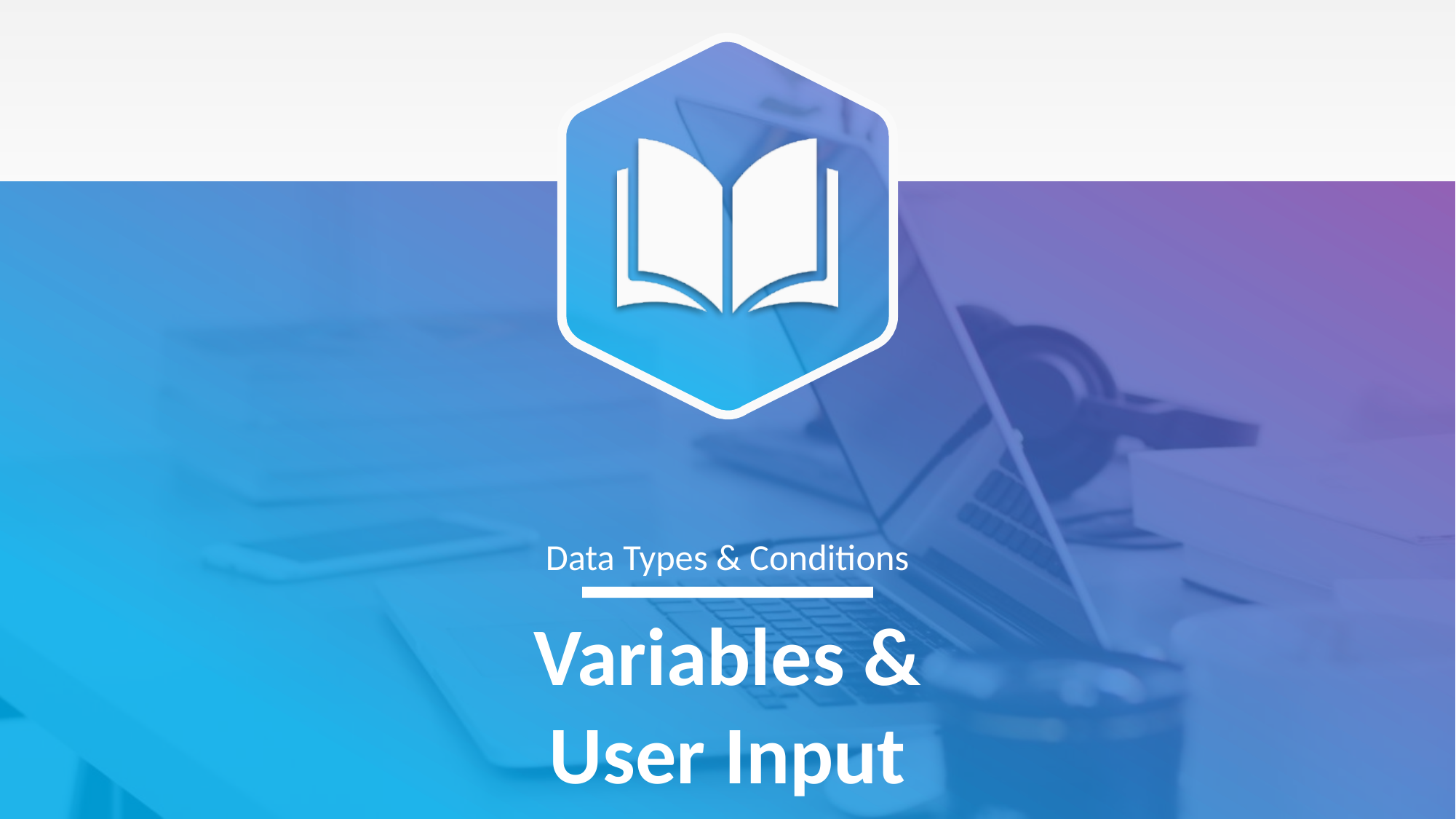

Data Types & Conditions
# Variables & User Input